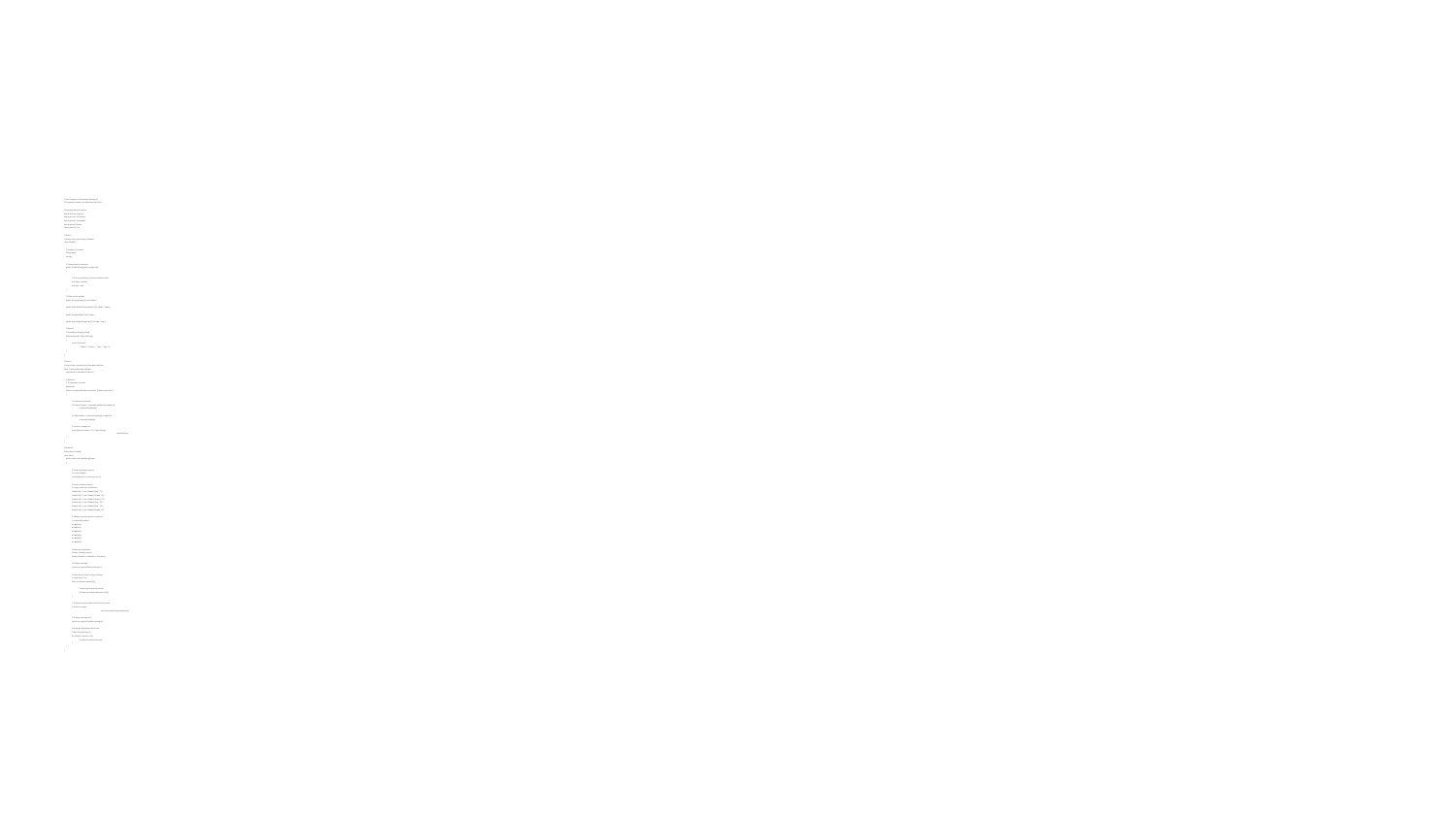

#
// Java Program to Demonstrate Working of
// Comparator Interface Via More than One Field

// Importing required classes
import java.util.ArrayList;
import java.util.Collections;
import java.util.Comparator;
import java.util.Iterator;
import java.util.List;

// Class 1
// Helper class representing a Student
class Student {

    // Attributes of student
    String Name;
    int Age;

    // Parameterized constructor
    public Student(String Name, Integer Age)
    {

   	 // This keyword refers to current instance itself
   	 this.Name = Name;
   	 this.Age = Age;
    }

    // Getter setter methods
    public String getName() { return Name; }

    public void setName(String Name) { this.Name = Name; }

    public Integer getAge() { return Age; }

    public void setAge(Integer Age) { this.Age = Age; }

    // Method
    // Overriding toString() method
    @Override public String toString()
    {
   	 return "Customer{"
   		 + "Name=" + Name + ", Age=" + Age + '}';
    }
}

// Class 2
// Helper class implementing Comparator interface
class CustomerSortingComparator
    implements Comparator<Student> {

    // Method 1
    // To compare customers
    @Override
    public int compare(Student customer1, Student customer2)
    {

   	 // Comparing customers
   	 int NameCompare = customer1.getName().compareTo(
   		 customer2.getName());

   	 int AgeCompare = customer1.getAge().compareTo(
   		 customer2.getAge());

   	 // 2nd level comparison
   	 return (NameCompare == 0) ? AgeCompare
   							 : NameCompare;
    }
}

// Method 2
// Main driver method
class Main {
    public static void main(String[] args)
    {

   	 // Create an empty ArrayList
   	 // to store Student
   	 List<Student> al = new ArrayList<>();

   	 // Create customer objects
   	 // using constructor initialization
   	 Student obj1 = new Student("Ajay", 27);
   	 Student obj2 = new Student("Sneha", 23);
   	 Student obj3 = new Student("Simran", 37);
   	 Student obj4 = new Student("Ajay", 22);
   	 Student obj5 = new Student("Ajay", 29);
   	 Student obj6 = new Student("Sneha", 22);

   	 // Adding customer objects to ArrayList
   	 // using add() method
   	 al.add(obj1);
   	 al.add(obj2);
   	 al.add(obj3);
   	 al.add(obj4);
   	 al.add(obj5);
   	 al.add(obj6);

   	 // Iterating using Iterator
   	 // before Sorting ArrayList
   	 Iterator<Student> custIterator = al.iterator();

   	 // Display message
   	 System.out.println("Before Sorting:\n");

   	 // Holds true till there is single element
   	 // remaining in List
   	 while (custIterator.hasNext()) {

   		 // Iterating using next() method
   		 System.out.println(custIterator.next());
   	 }

   	 // Sorting using sort method of Collections class
   	 Collections.sort(al,
   					 new CustomerSortingComparator());

   	 // Display message only
   	 System.out.println("\n\nAfter Sorting:\n");

   	 // Iterating using enhanced for-loop
   	 // after Sorting ArrayList
   	 for (Student customer : al) {
   		 System.out.println(customer);
   	 }
    }
}